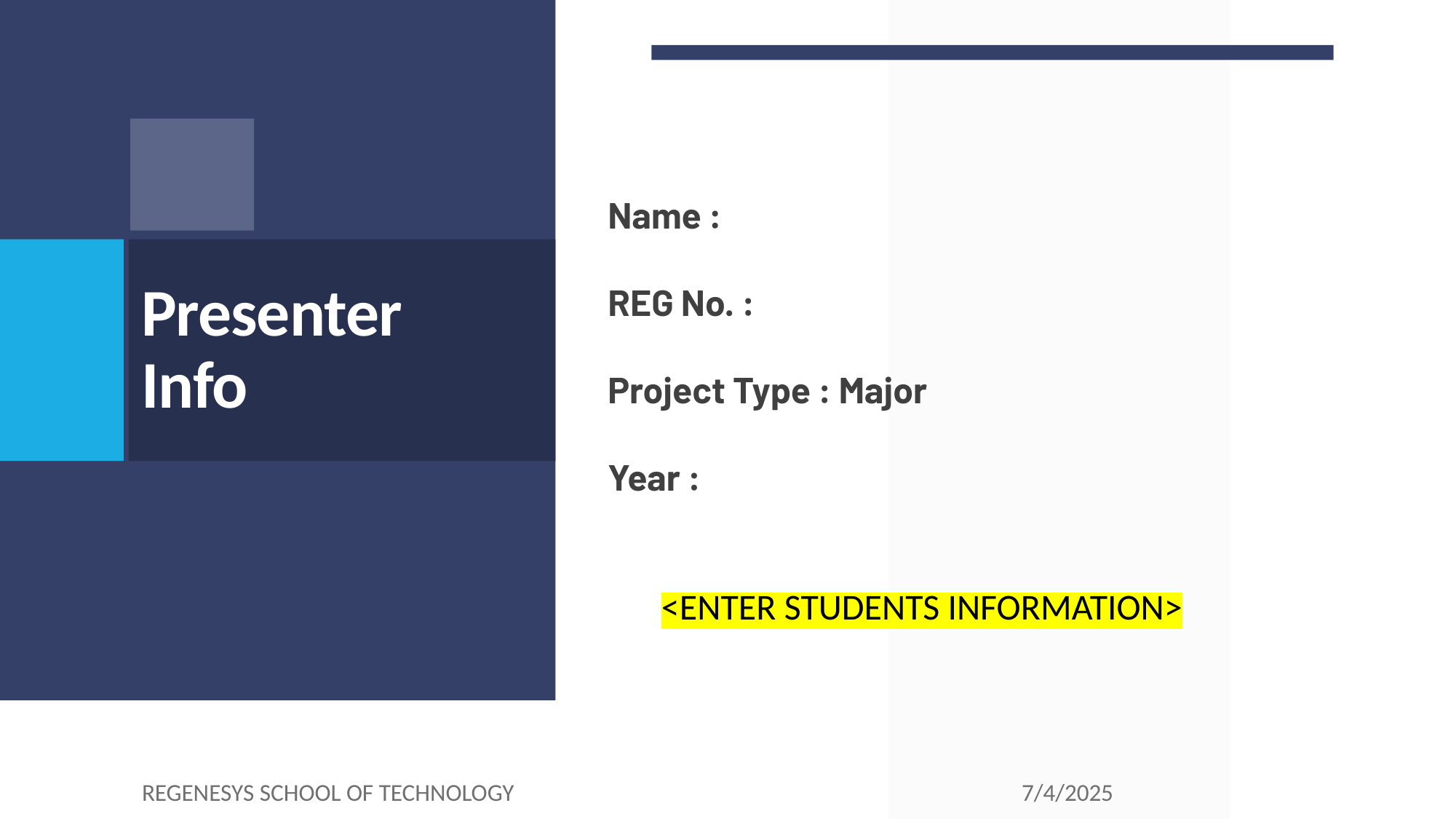

Name :

REG No. :

Project Type : Major

Year :

# Presenter Info
<ENTER STUDENTS INFORMATION>
Regenesys School of Technology
7/4/2025